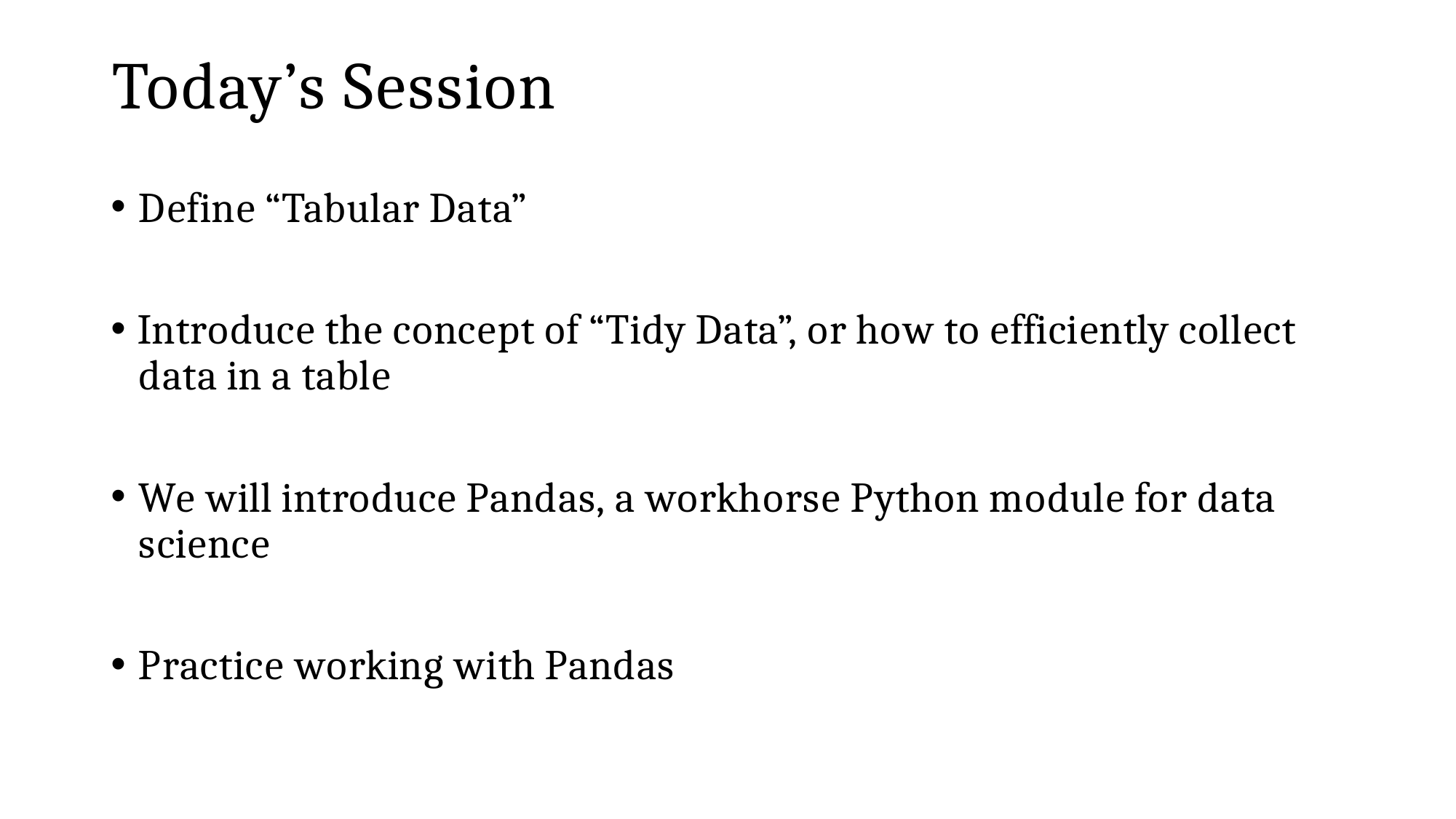

# Today’s Session
Define “Tabular Data”

Introduce the concept of “Tidy Data”, or how to efficiently collect data in a table

We will introduce Pandas, a workhorse Python module for data science

Practice working with Pandas